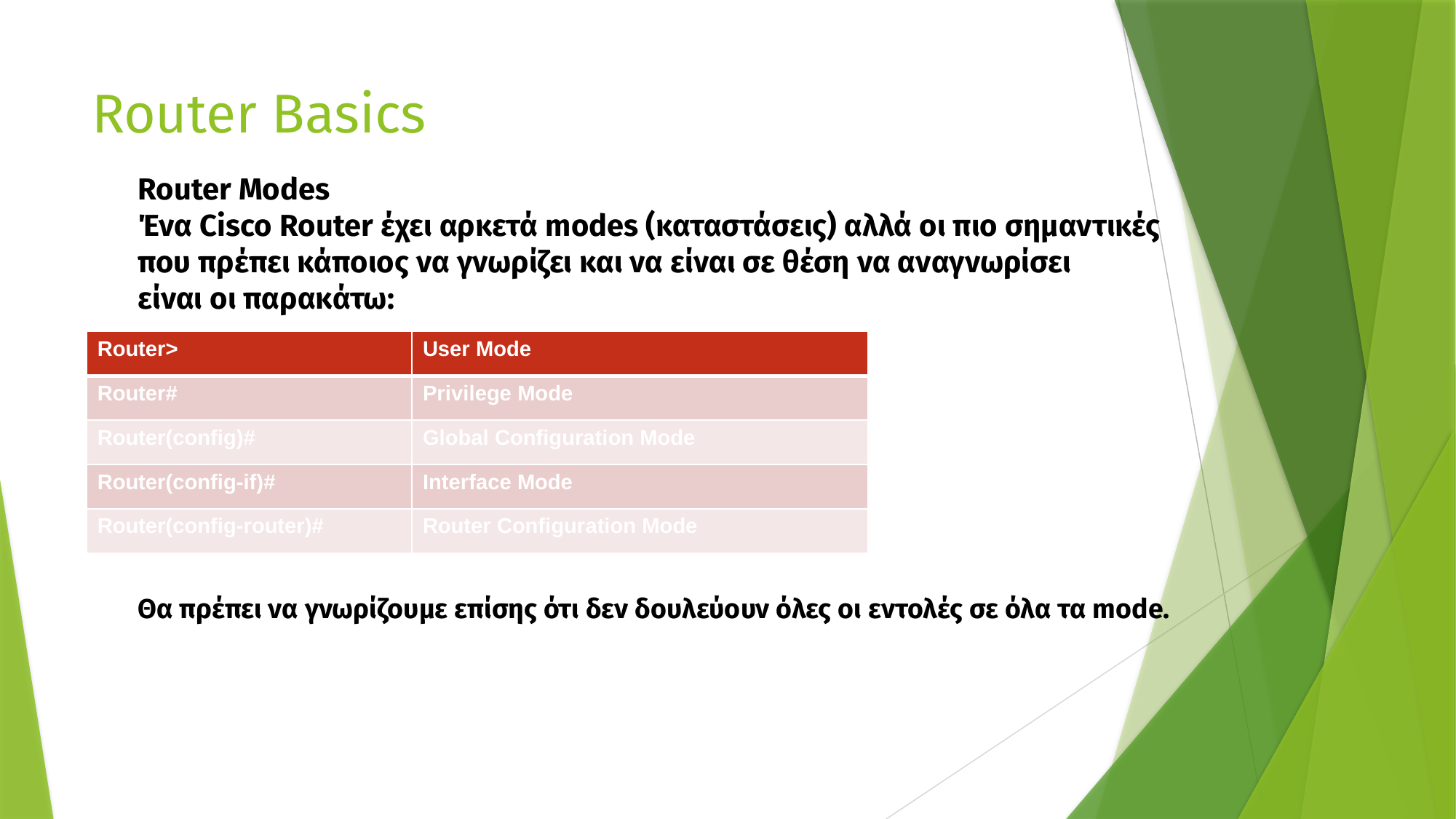

# Router Basics
Router Modes
Ένα Cisco Router έχει αρκετά modes (καταστάσεις) αλλά οι πιο σημαντικές
που πρέπει κάποιος να γνωρίζει και να είναι σε θέση να αναγνωρίσει
είναι οι παρακάτω:

| Router> | User Mode |
| --- | --- |
| Router# | Privilege Mode |
| Router(config)# | Global Configuration Mode |
| Router(config-if)# | Interface Mode |
| Router(config-router)# | Router Configuration Mode |
Θα πρέπει να γνωρίζουμε επίσης ότι δεν δουλεύουν όλες οι εντολές σε όλα τα mode.